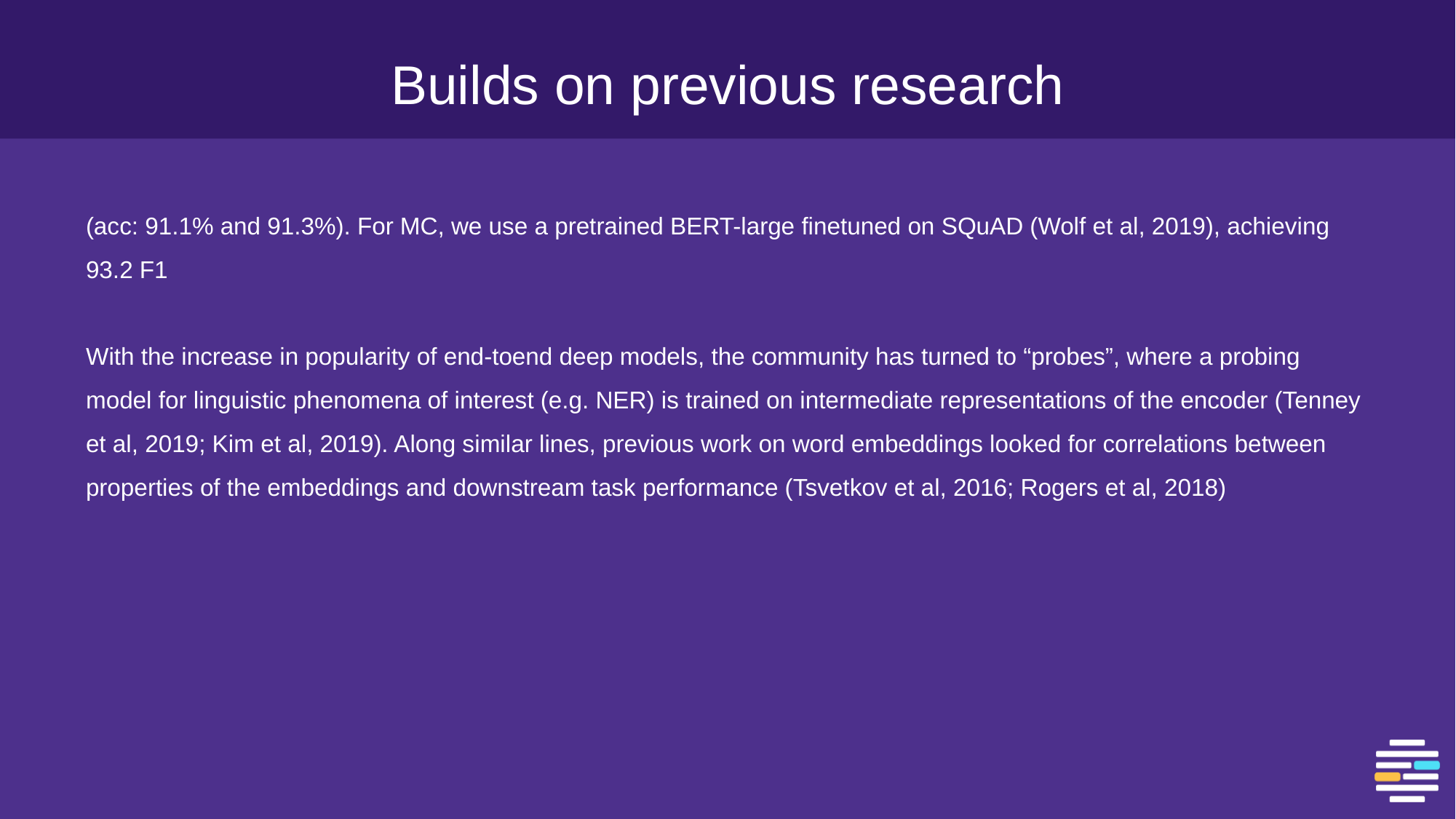

# Builds on previous research
(acc: 91.1% and 91.3%). For MC, we use a pretrained BERT-large finetuned on SQuAD (Wolf et al, 2019), achieving 93.2 F1

With the increase in popularity of end-toend deep models, the community has turned to “probes”, where a probing model for linguistic phenomena of interest (e.g. NER) is trained on intermediate representations of the encoder (Tenney et al, 2019; Kim et al, 2019). Along similar lines, previous work on word embeddings looked for correlations between properties of the embeddings and downstream task performance (Tsvetkov et al, 2016; Rogers et al, 2018)